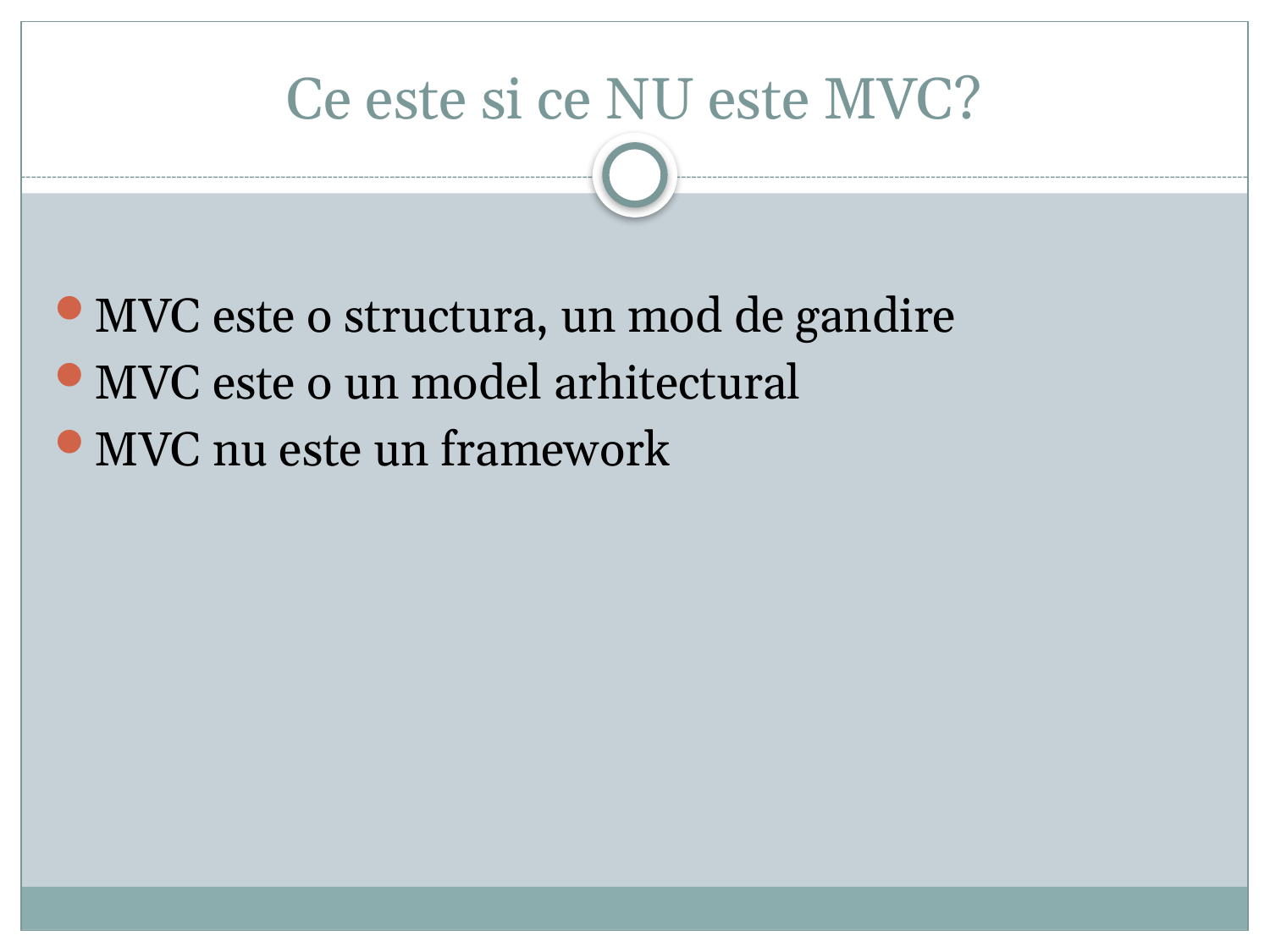

# Ce este si ce NU este MVC?

MVC este o structura, un mod de gandire
MVC este o un model arhitectural
MVC nu este un framework